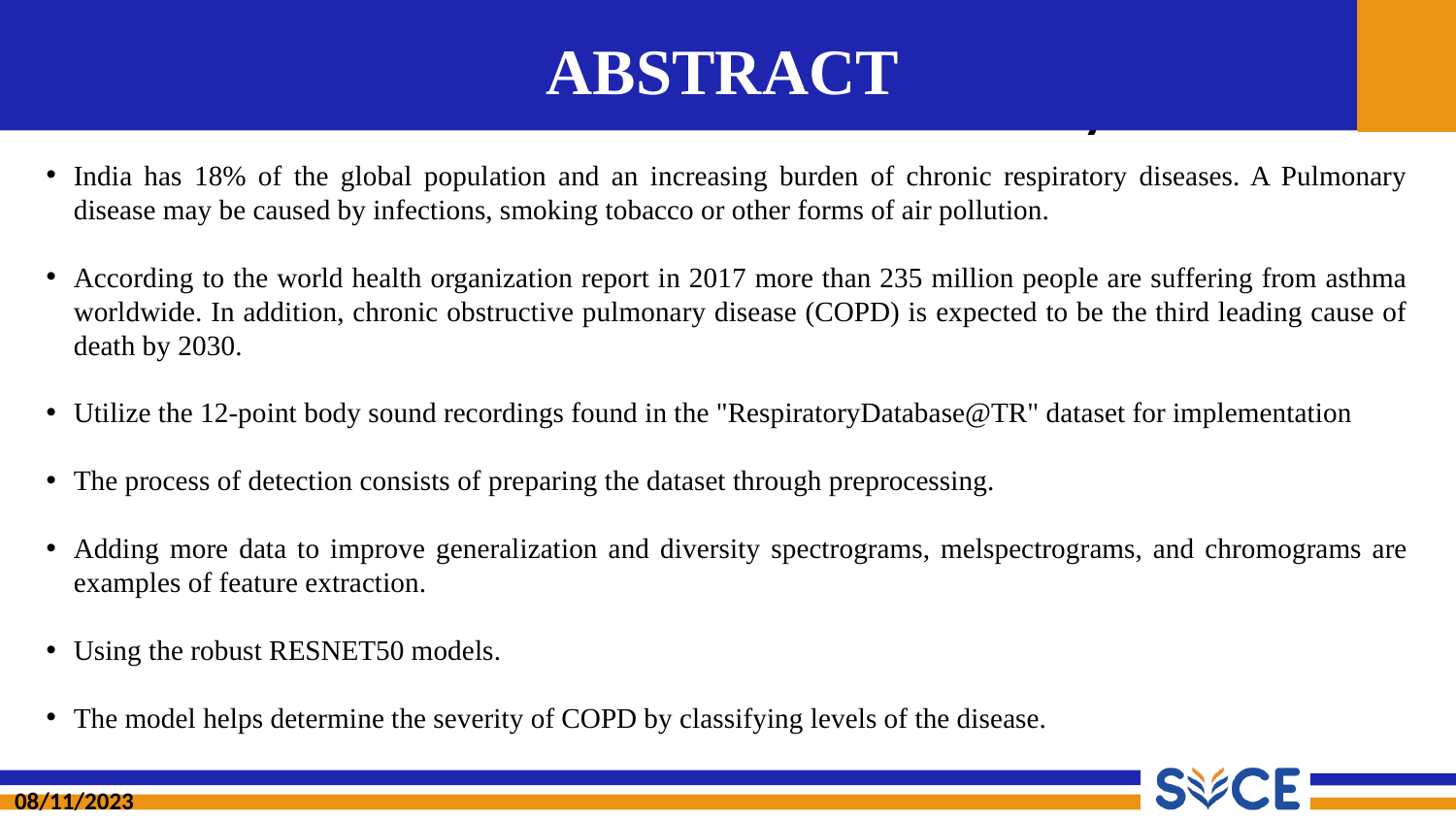

# ABSTRACT

India has 18% of the global population and an increasing burden of chronic respiratory diseases. A Pulmonary disease may be caused by infections, smoking tobacco or other forms of air pollution.

According to the world health organization report in 2017 more than 235 million people are suffering from asthma worldwide. In addition, chronic obstructive pulmonary disease (COPD) is expected to be the third leading cause of death by 2030.

Utilize the 12-point body sound recordings found in the "RespiratoryDatabase@TR" dataset for implementation

The process of detection consists of preparing the dataset through preprocessing.

Adding more data to improve generalization and diversity spectrograms, melspectrograms, and chromograms are examples of feature extraction.

Using the robust RESNET50 models.

The model helps determine the severity of COPD by classifying levels of the disease.

08/11/2023